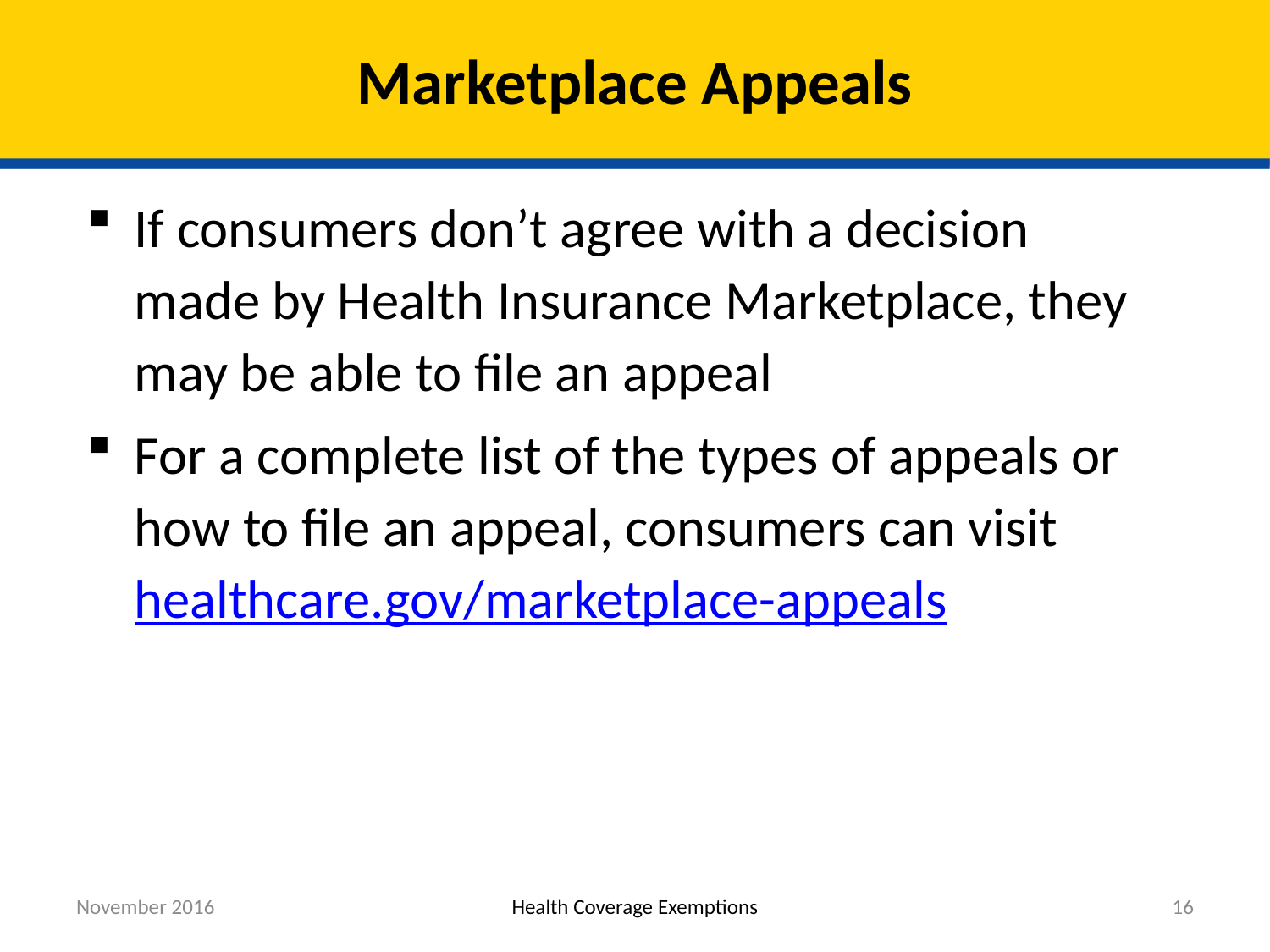

# Marketplace Appeals
If consumers don’t agree with a decision made by Health Insurance Marketplace, they may be able to file an appeal
For a complete list of the types of appeals or how to file an appeal, consumers can visit healthcare.gov/marketplace-appeals
November 2016
Health Coverage Exemptions
16